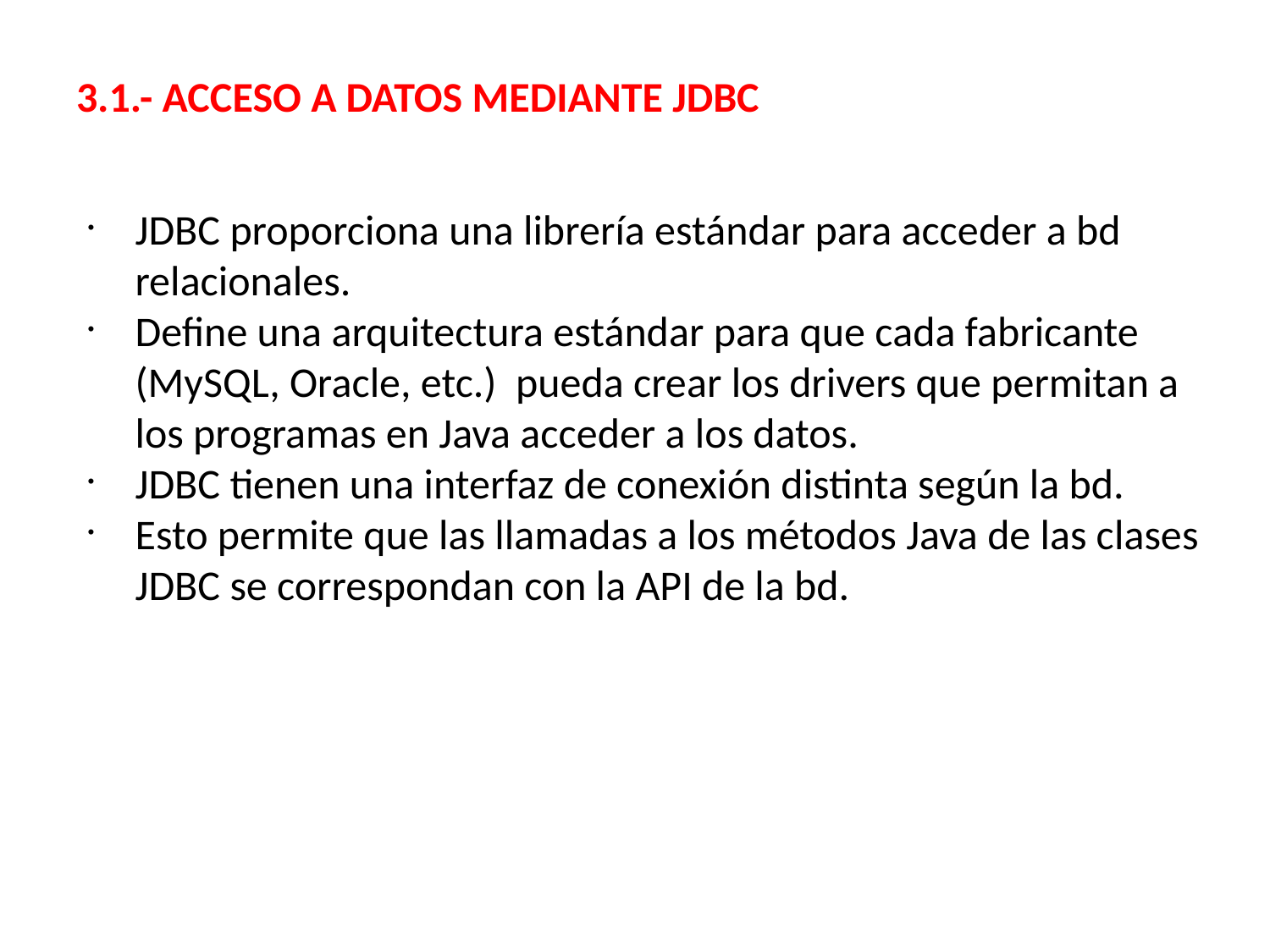

3.1.- ACCESO A DATOS MEDIANTE JDBC
JDBC proporciona una librería estándar para acceder a bd relacionales.
Define una arquitectura estándar para que cada fabricante (MySQL, Oracle, etc.)  pueda crear los drivers que permitan a los programas en Java acceder a los datos.
JDBC tienen una interfaz de conexión distinta según la bd.
Esto permite que las llamadas a los métodos Java de las clases JDBC se correspondan con la API de la bd.